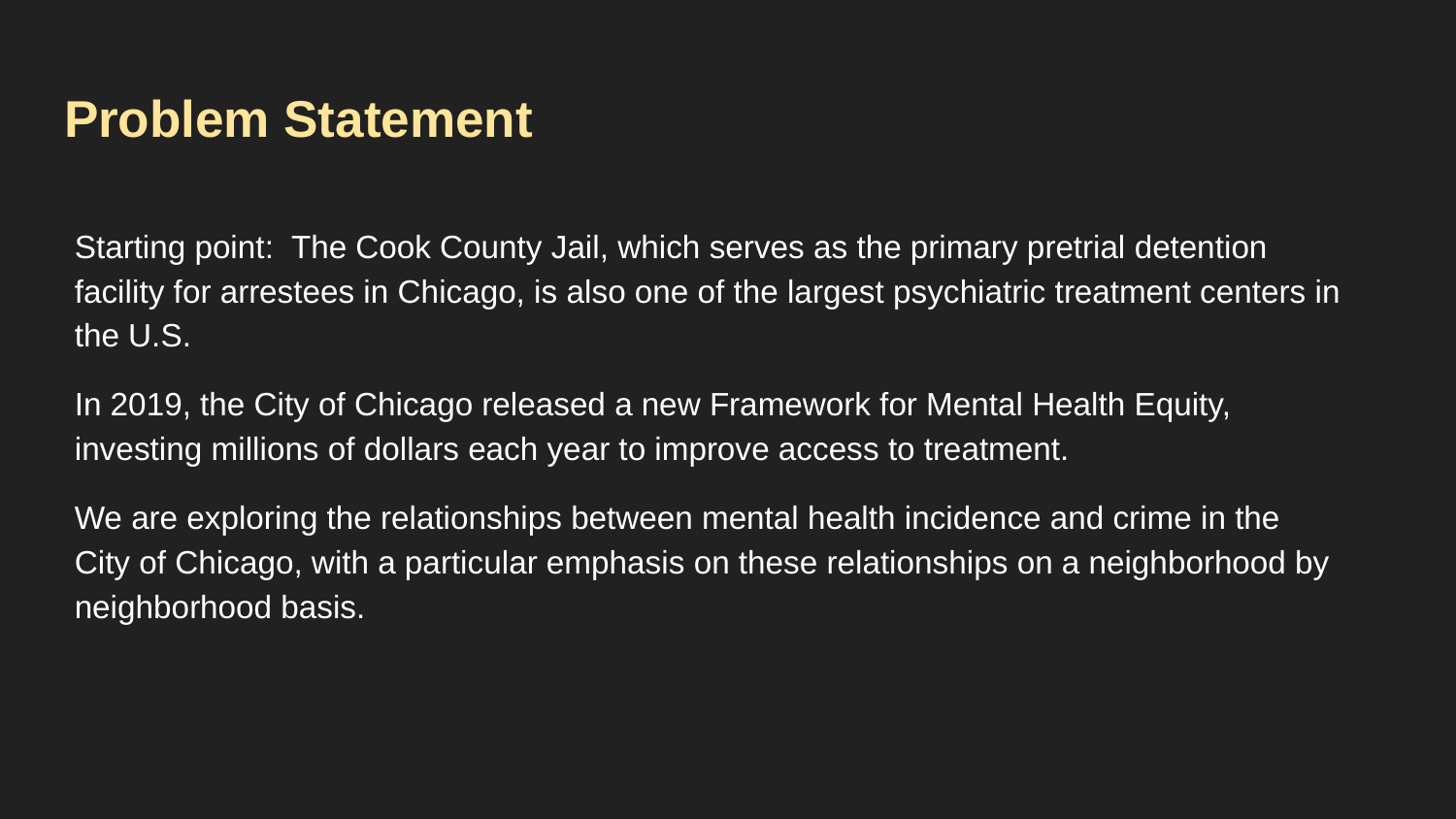

# Problem Statement
Starting point:  The Cook County Jail, which serves as the primary pretrial detention facility for arrestees in Chicago, is also one of the largest psychiatric treatment centers in the U.S.
In 2019, the City of Chicago released a new Framework for Mental Health Equity, investing millions of dollars each year to improve access to treatment.
We are exploring the relationships between mental health incidence and crime in the City of Chicago, with a particular emphasis on these relationships on a neighborhood by neighborhood basis.